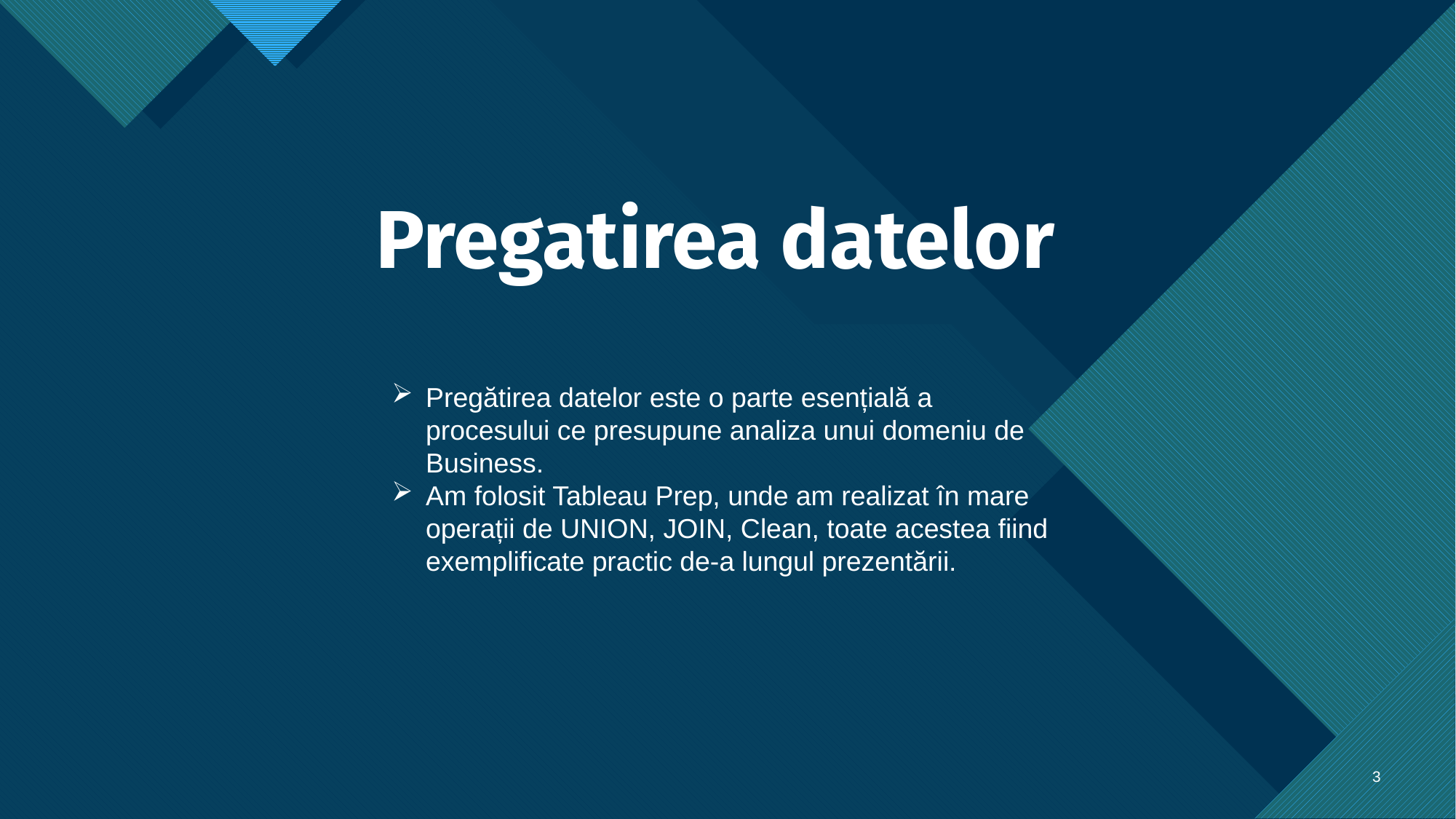

# Pregatirea datelor
Pregătirea datelor este o parte esențială a procesului ce presupune analiza unui domeniu de Business.
Am folosit Tableau Prep, unde am realizat în mare operații de UNION, JOIN, Clean, toate acestea fiind exemplificate practic de-a lungul prezentării.

3